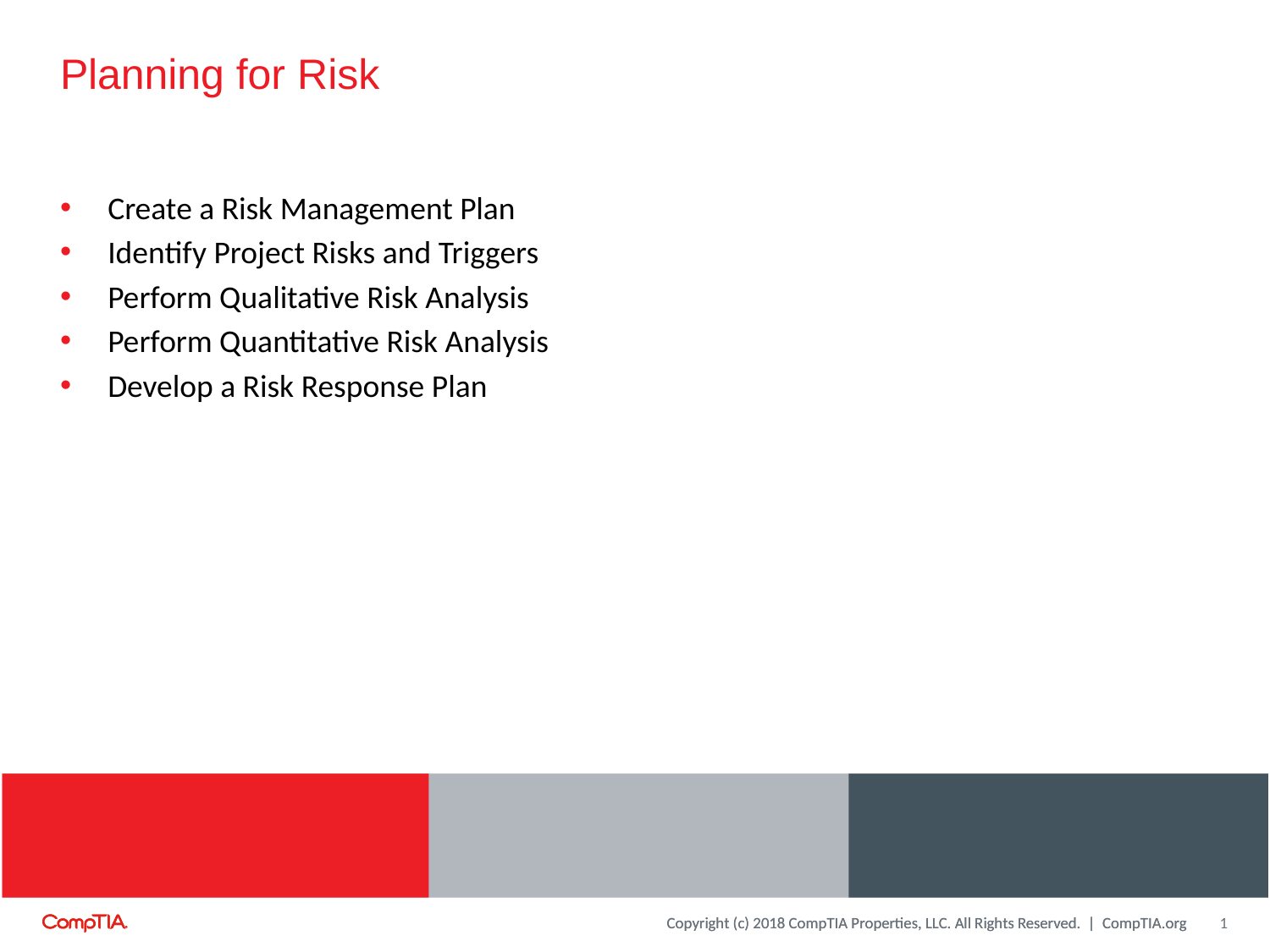

# Planning for Risk
Create a Risk Management Plan
Identify Project Risks and Triggers
Perform Qualitative Risk Analysis
Perform Quantitative Risk Analysis
Develop a Risk Response Plan
1